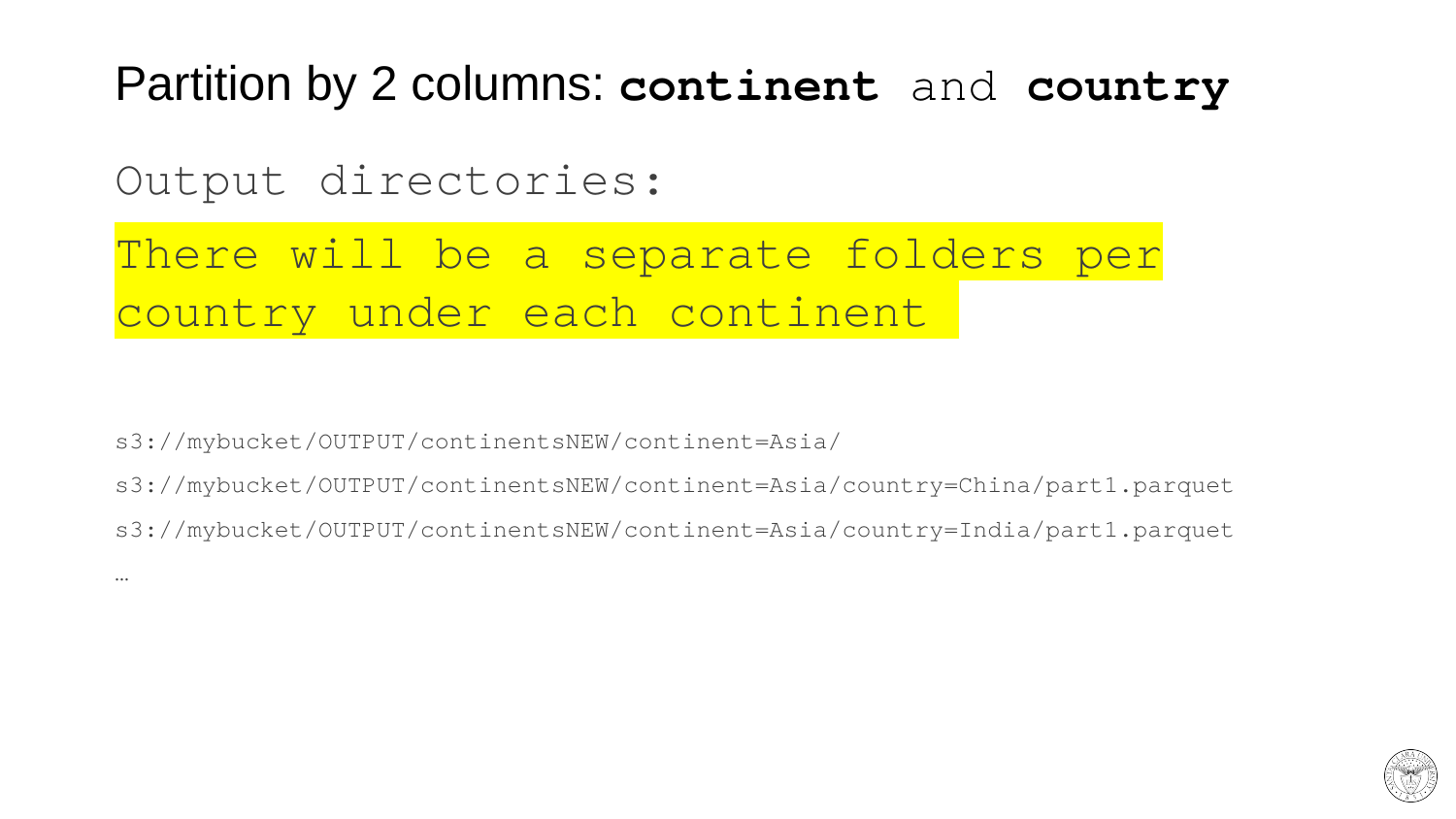

# Partition by 2 columns: continent and country
Output directories:
There will be a separate folders per country under each continent

s3://mybucket/OUTPUT/continentsNEW/continent=Asia/
s3://mybucket/OUTPUT/continentsNEW/continent=Asia/country=China/part1.parquet
s3://mybucket/OUTPUT/continentsNEW/continent=Asia/country=India/part1.parquet
…